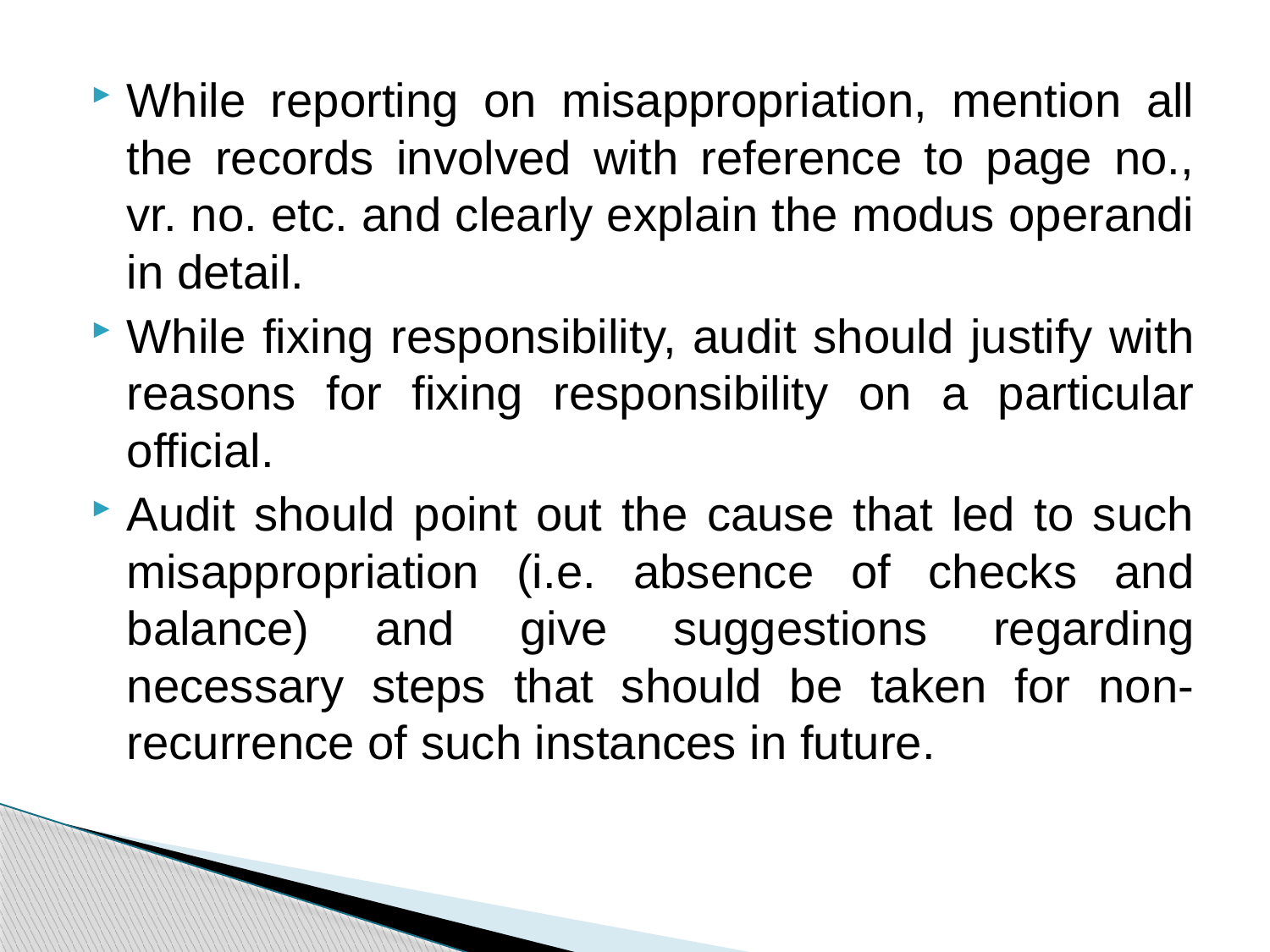

While reporting on misappropriation, mention all the records involved with reference to page no., vr. no. etc. and clearly explain the modus operandi in detail.
While fixing responsibility, audit should justify with reasons for fixing responsibility on a particular official.
Audit should point out the cause that led to such misappropriation (i.e. absence of checks and balance) and give suggestions regarding necessary steps that should be taken for non-recurrence of such instances in future.